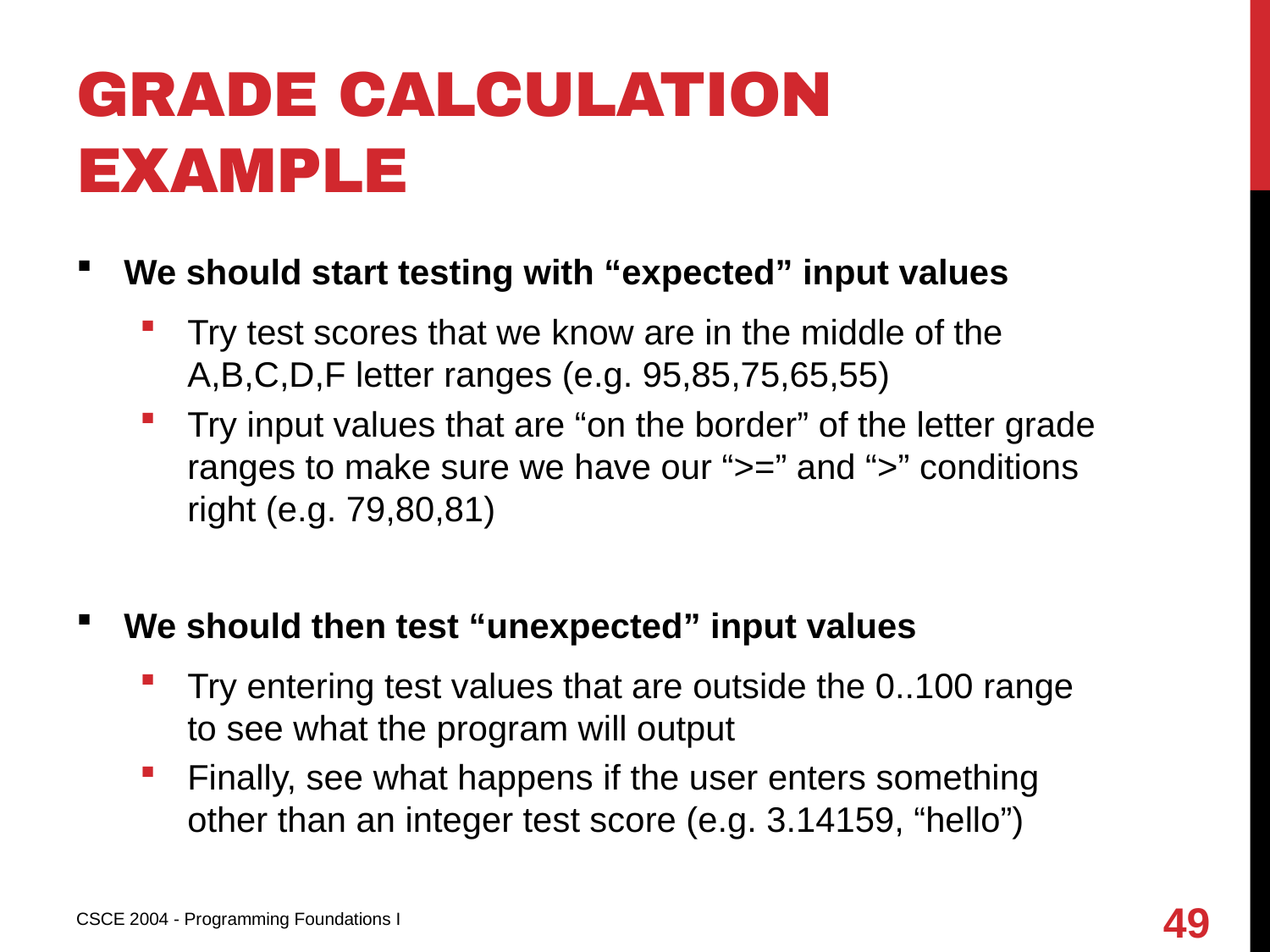

# Grade calculation example
We should start testing with “expected” input values
Try test scores that we know are in the middle of the A,B,C,D,F letter ranges (e.g. 95,85,75,65,55)
Try input values that are “on the border” of the letter grade ranges to make sure we have our “>=” and “>” conditions right (e.g. 79,80,81)

We should then test “unexpected” input values
Try entering test values that are outside the 0..100 range to see what the program will output
Finally, see what happens if the user enters something other than an integer test score (e.g. 3.14159, “hello”)
49
CSCE 2004 - Programming Foundations I